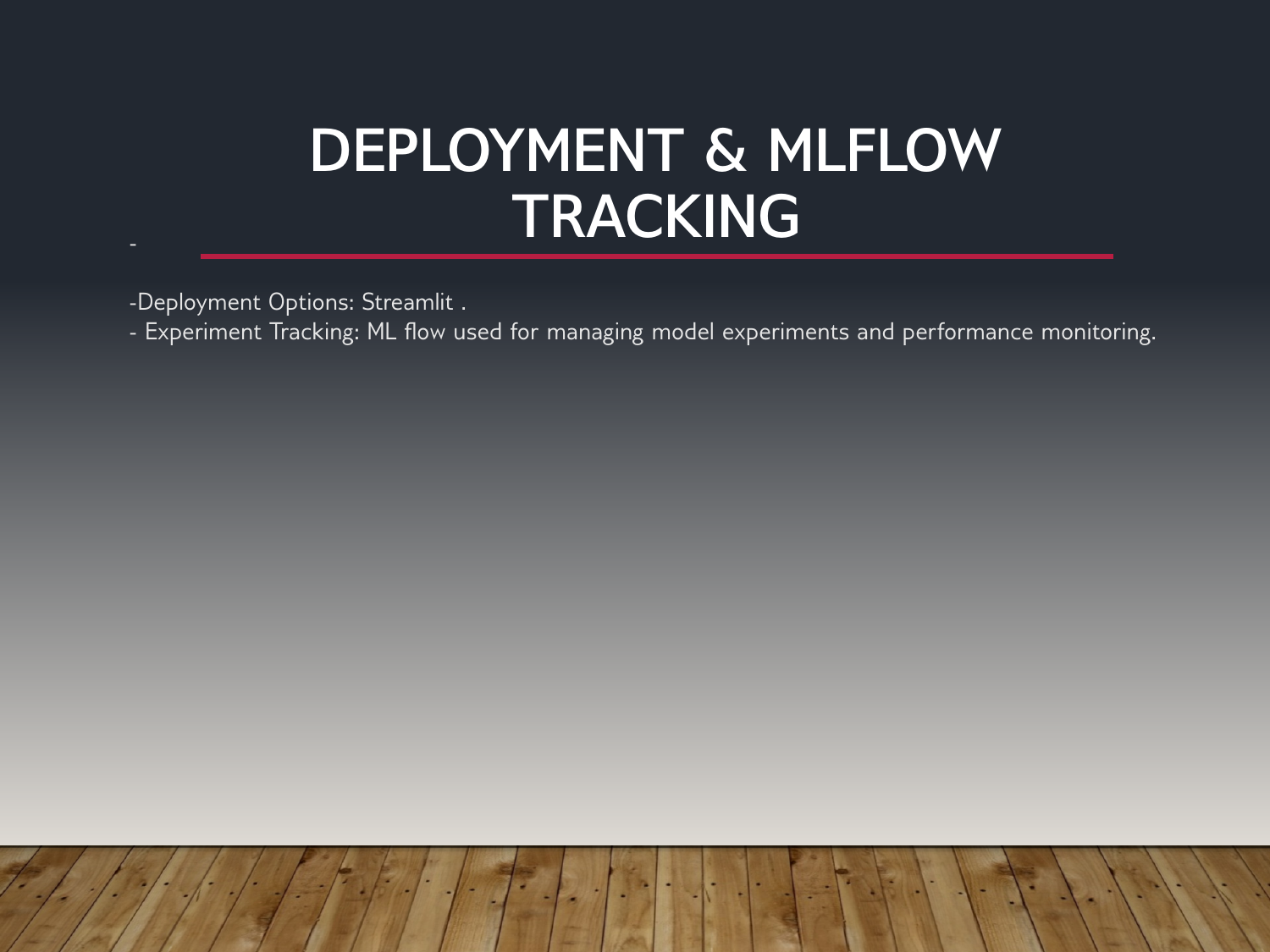

# Deployment & MLflow Tracking

-

-Deployment Options: Streamlit .
- Experiment Tracking: ML flow used for managing model experiments and performance monitoring.